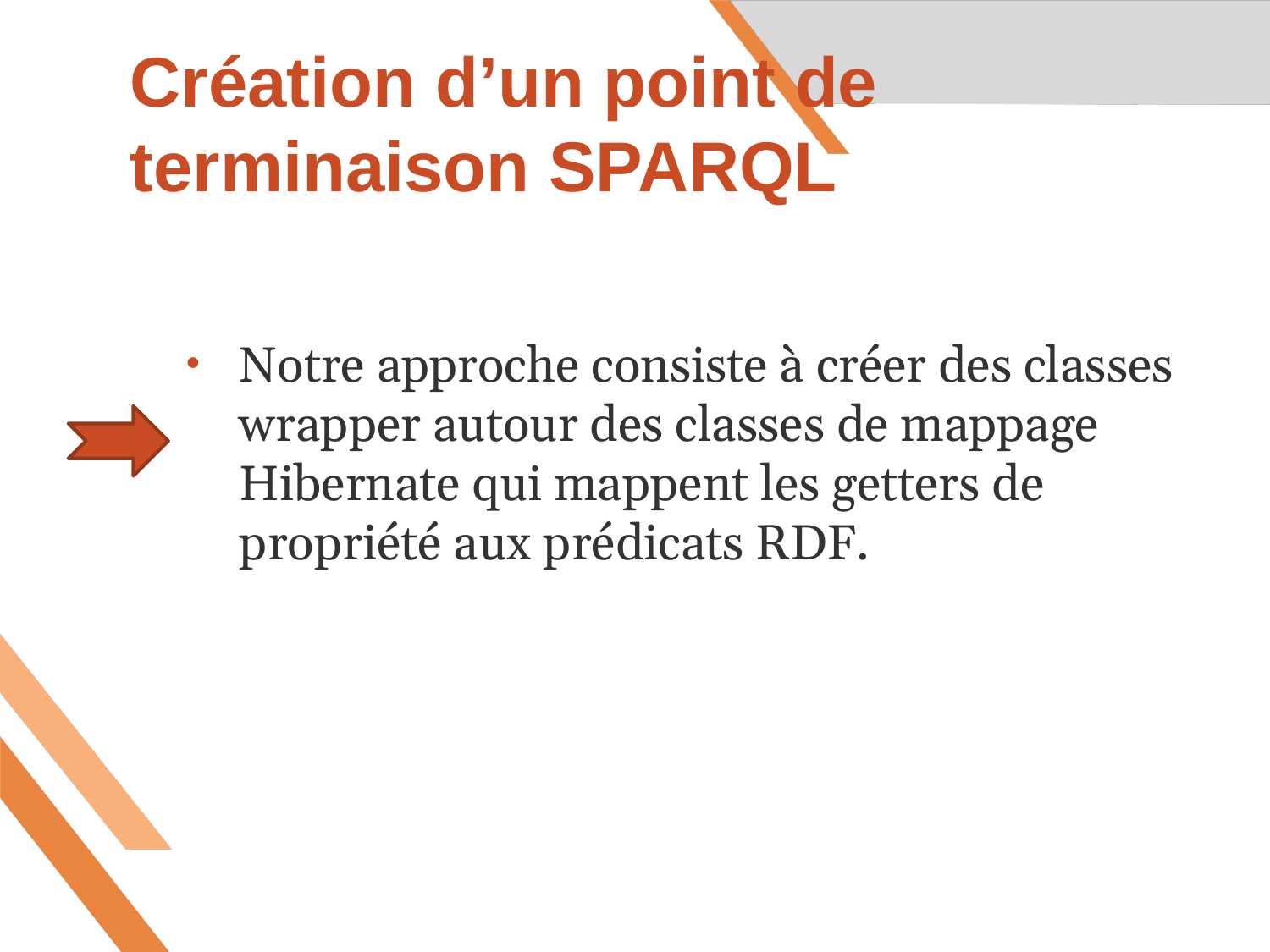

# Création d’un point de terminaison SPARQL
Notre approche consiste à créer des classes wrapper autour des classes de mappage Hibernate qui mappent les getters de propriété aux prédicats RDF.